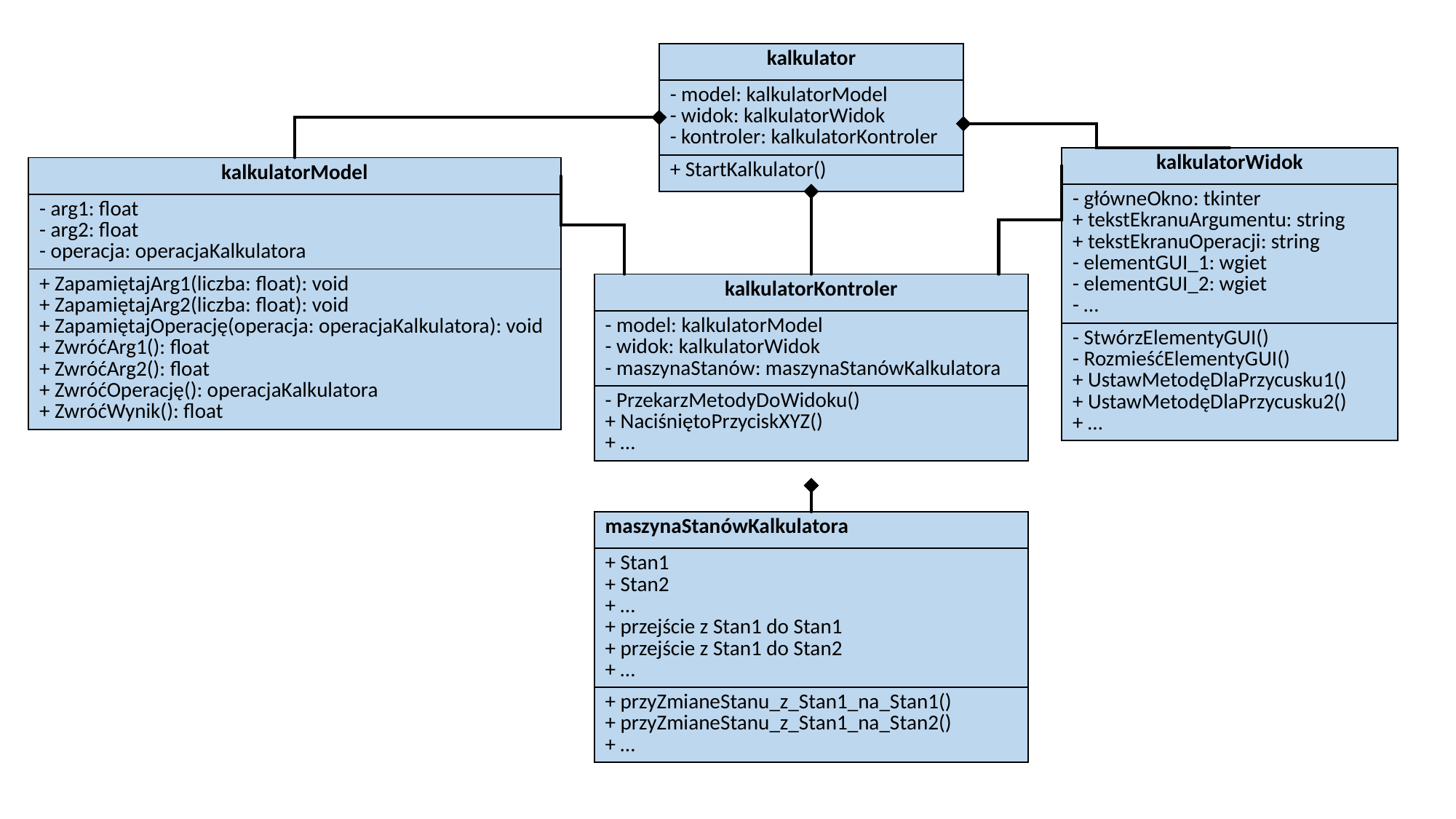

| kalkulator |
| --- |
| - model: kalkulatorModel - widok: kalkulatorWidok - kontroler: kalkulatorKontroler |
| + StartKalkulator() |
| kalkulatorWidok |
| --- |
| - główneOkno: tkinter + tekstEkranuArgumentu: string + tekstEkranuOperacji: string - elementGUI\_1: wgiet - elementGUI\_2: wgiet - … |
| - StwórzElementyGUI() - RozmieśćElementyGUI() + UstawMetodęDlaPrzycusku1() + UstawMetodęDlaPrzycusku2() + … |
| kalkulatorModel |
| --- |
| - arg1: float - arg2: float - operacja: operacjaKalkulatora |
| + ZapamiętajArg1(liczba: float): void + ZapamiętajArg2(liczba: float): void + ZapamiętajOperację(operacja: operacjaKalkulatora): void + ZwróćArg1(): float + ZwróćArg2(): float + ZwróćOperację(): operacjaKalkulatora + ZwróćWynik(): float |
| kalkulatorKontroler |
| --- |
| - model: kalkulatorModel - widok: kalkulatorWidok - maszynaStanów: maszynaStanówKalkulatora |
| - PrzekarzMetodyDoWidoku() + NaciśniętoPrzyciskXYZ() + … |
| maszynaStanówKalkulatora |
| --- |
| + Stan1 + Stan2 + … + przejście z Stan1 do Stan1 + przejście z Stan1 do Stan2 + … |
| + przyZmianeStanu\_z\_Stan1\_na\_Stan1() + przyZmianeStanu\_z\_Stan1\_na\_Stan2() + … |